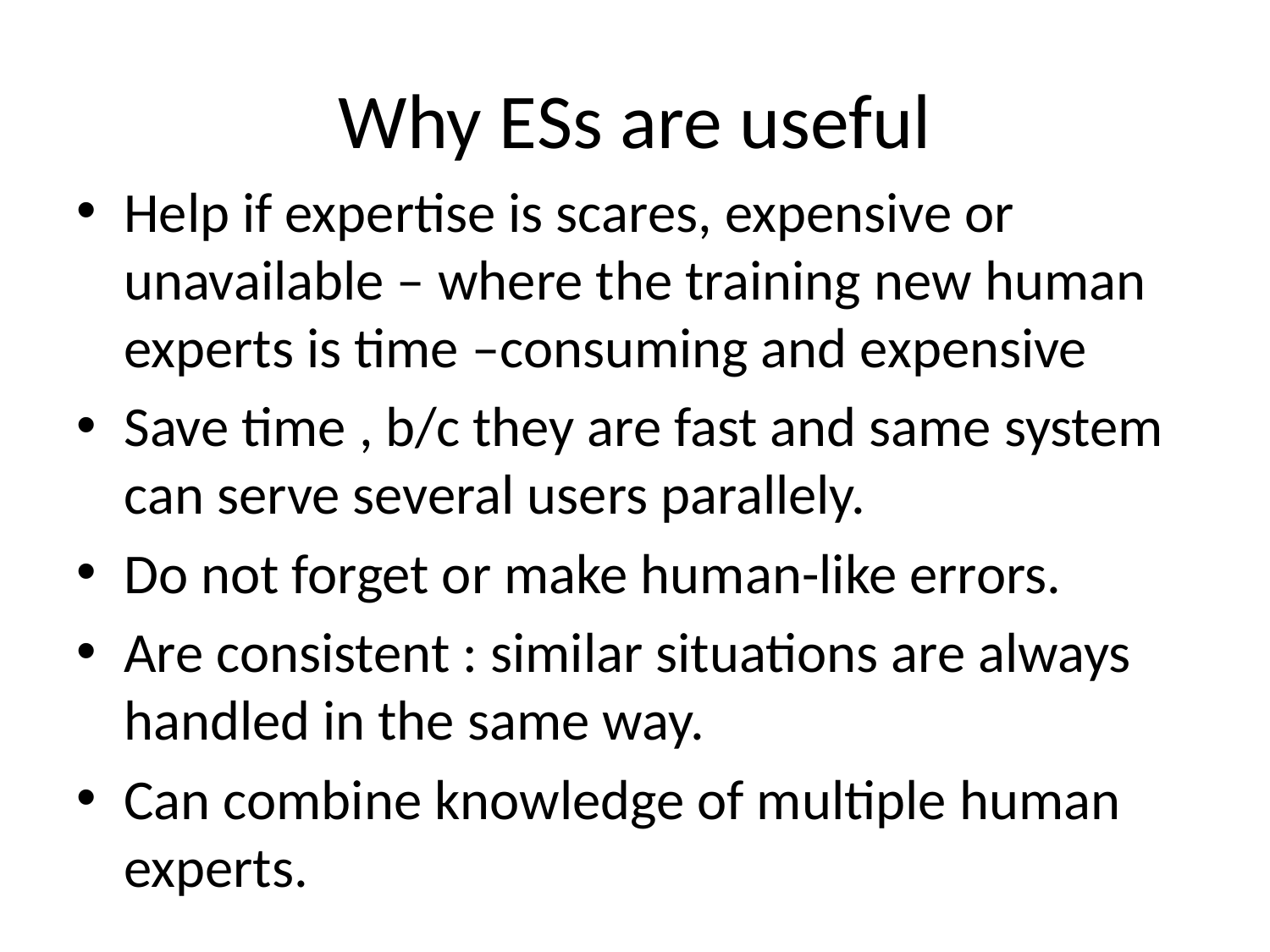

# Why ESs are useful
Help if expertise is scares, expensive or unavailable – where the training new human experts is time –consuming and expensive
Save time , b/c they are fast and same system can serve several users parallely.
Do not forget or make human-like errors.
Are consistent : similar situations are always handled in the same way.
Can combine knowledge of multiple human experts.